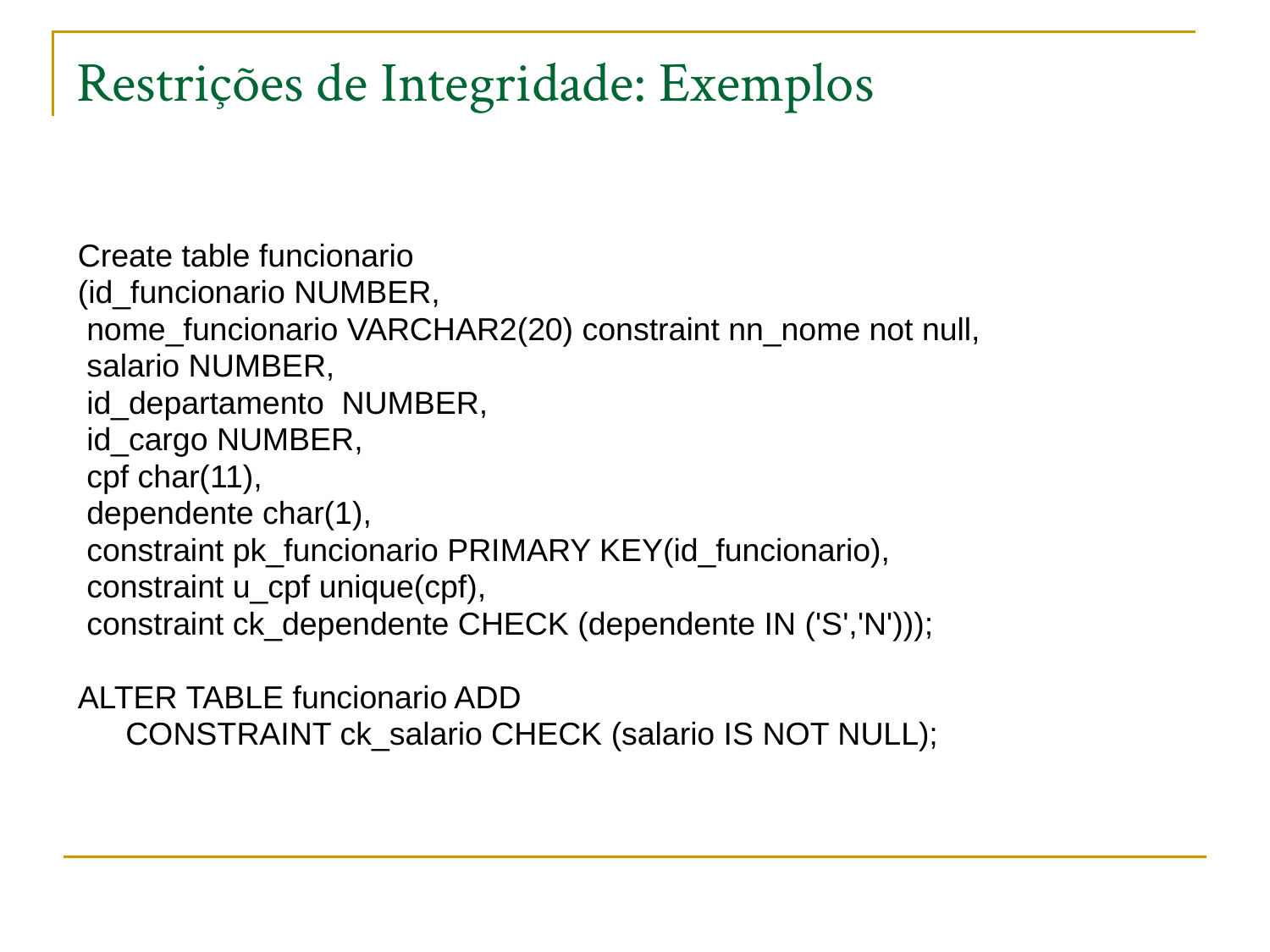

# Restrições de Integridade: Exemplos

Create table funcionario
(id_funcionario NUMBER,
 nome_funcionario VARCHAR2(20) constraint nn_nome not null,
 salario NUMBER,
 id_departamento  NUMBER,
 id_cargo NUMBER,
 cpf char(11),
 dependente char(1),
 constraint pk_funcionario PRIMARY KEY(id_funcionario),
 constraint u_cpf unique(cpf),
 constraint ck_dependente CHECK (dependente IN ('S','N')));

ALTER TABLE funcionario ADD
CONSTRAINT ck_salario CHECK (salario IS NOT NULL);